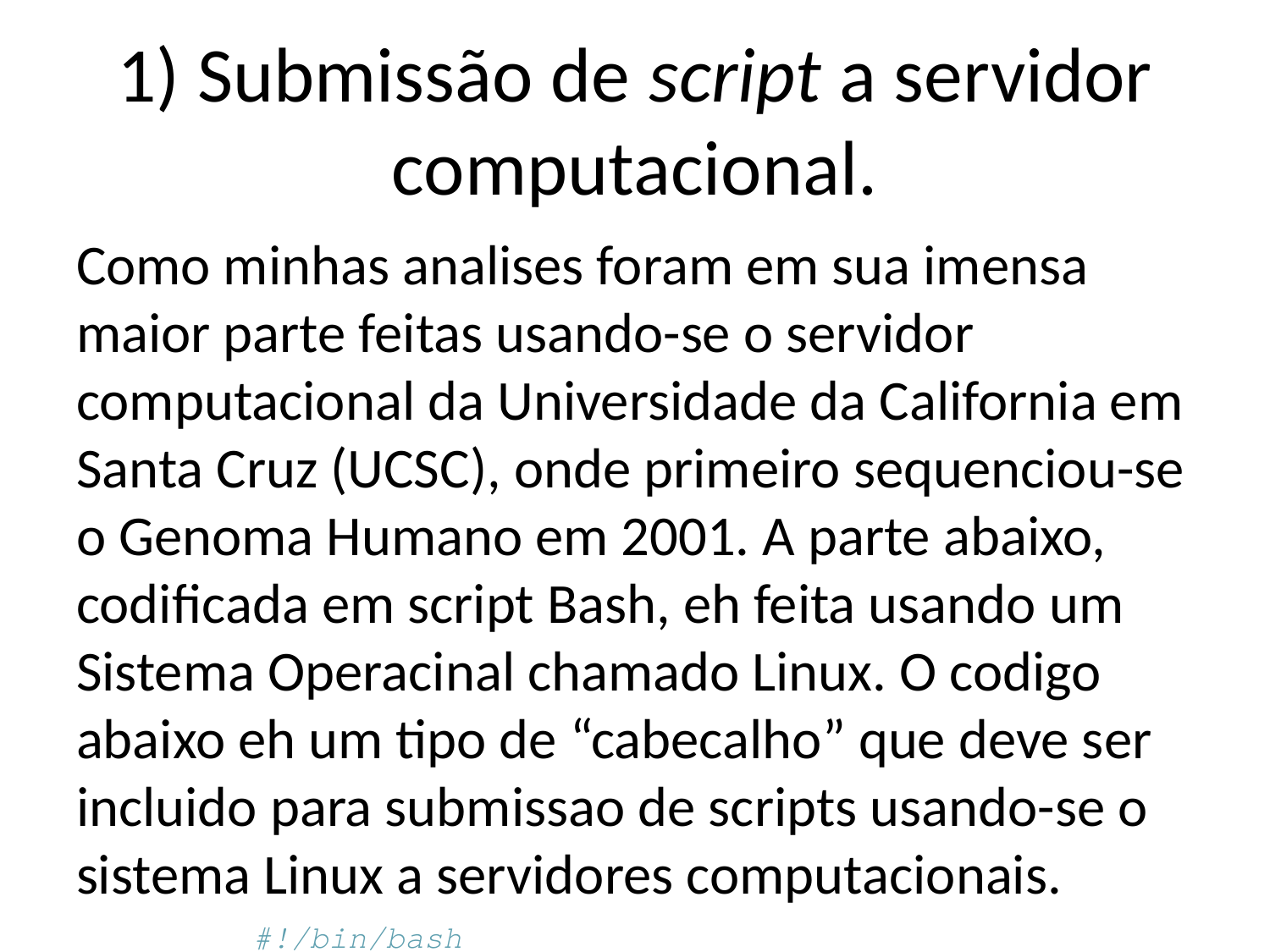

# 1) Submissão de script a servidor computacional.
Como minhas analises foram em sua imensa maior parte feitas usando-se o servidor computacional da Universidade da California em Santa Cruz (UCSC), onde primeiro sequenciou-se o Genoma Humano em 2001. A parte abaixo, codificada em script Bash, eh feita usando um Sistema Operacinal chamado Linux. O codigo abaixo eh um tipo de “cabecalho” que deve ser incluido para submissao de scripts usando-se o sistema Linux a servidores computacionais.
#!/bin/bash
#SBATCH --partition=128x24
##SBATCH --job-name=Variants_BWA # Job name
##SBATCH --mail-type=ALL              # Mail events (NONE, BEGIN, END, FAIL, ALL)
##SBATCH --mail-user=gchaves@ucsc.edu  # Where to send mail
##SBATCH --nodes=1                    # Use one node
##SBATCH --ntasks=1                   # Run a single task
##SBATCH --cpus-per-task=4            # Number of CPU cores per task
##SBATCH --output=Variants_BWA     # Standard output and error log
#
# module load gcc/5.4.0
source ~/.bashrc